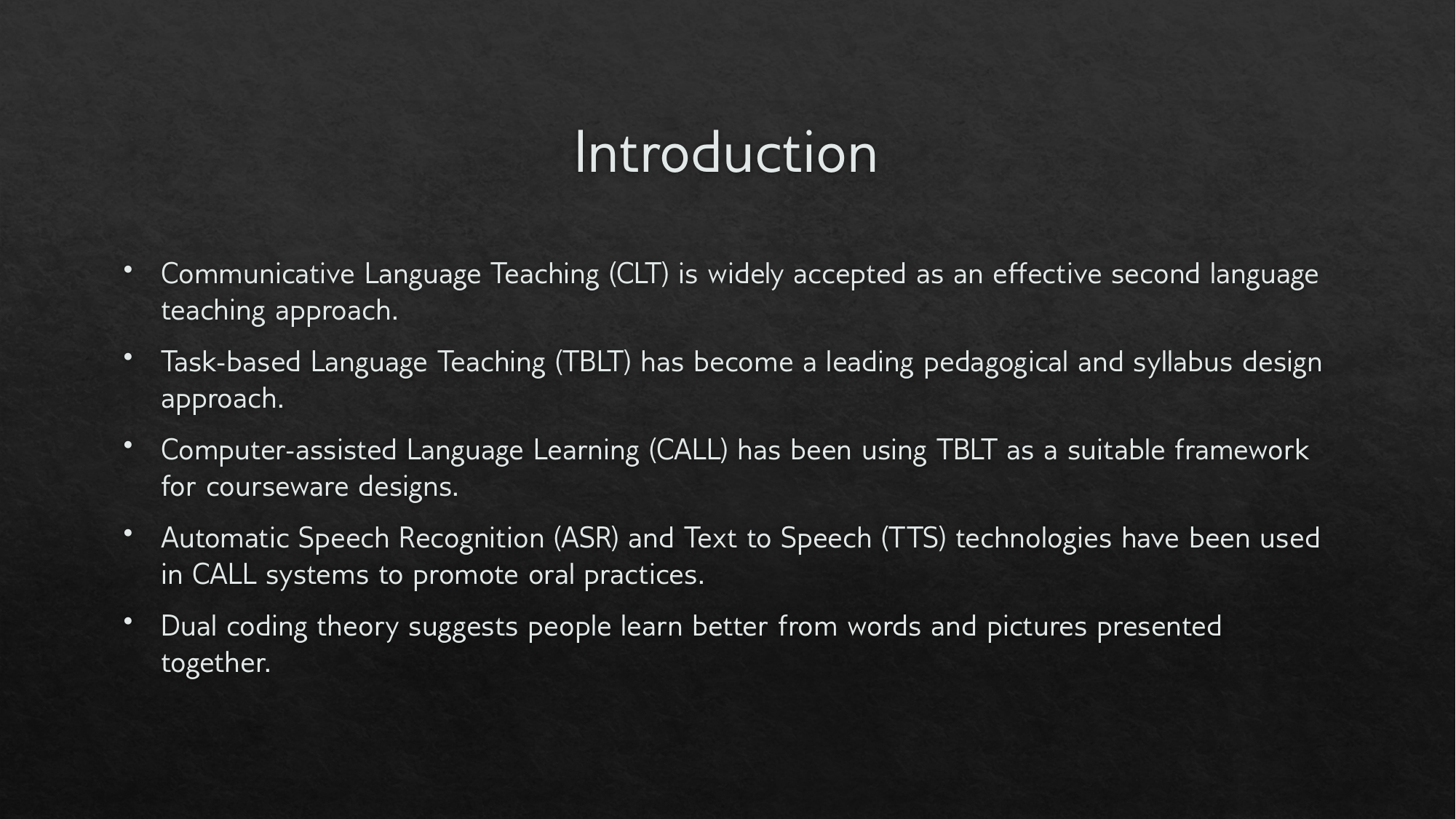

# Introduction
Communicative Language Teaching (CLT) is widely accepted as an effective second language teaching approach.
Task-based Language Teaching (TBLT) has become a leading pedagogical and syllabus design approach.
Computer-assisted Language Learning (CALL) has been using TBLT as a suitable framework for courseware designs.
Automatic Speech Recognition (ASR) and Text to Speech (TTS) technologies have been used in CALL systems to promote oral practices.
Dual coding theory suggests people learn better from words and pictures presented together.